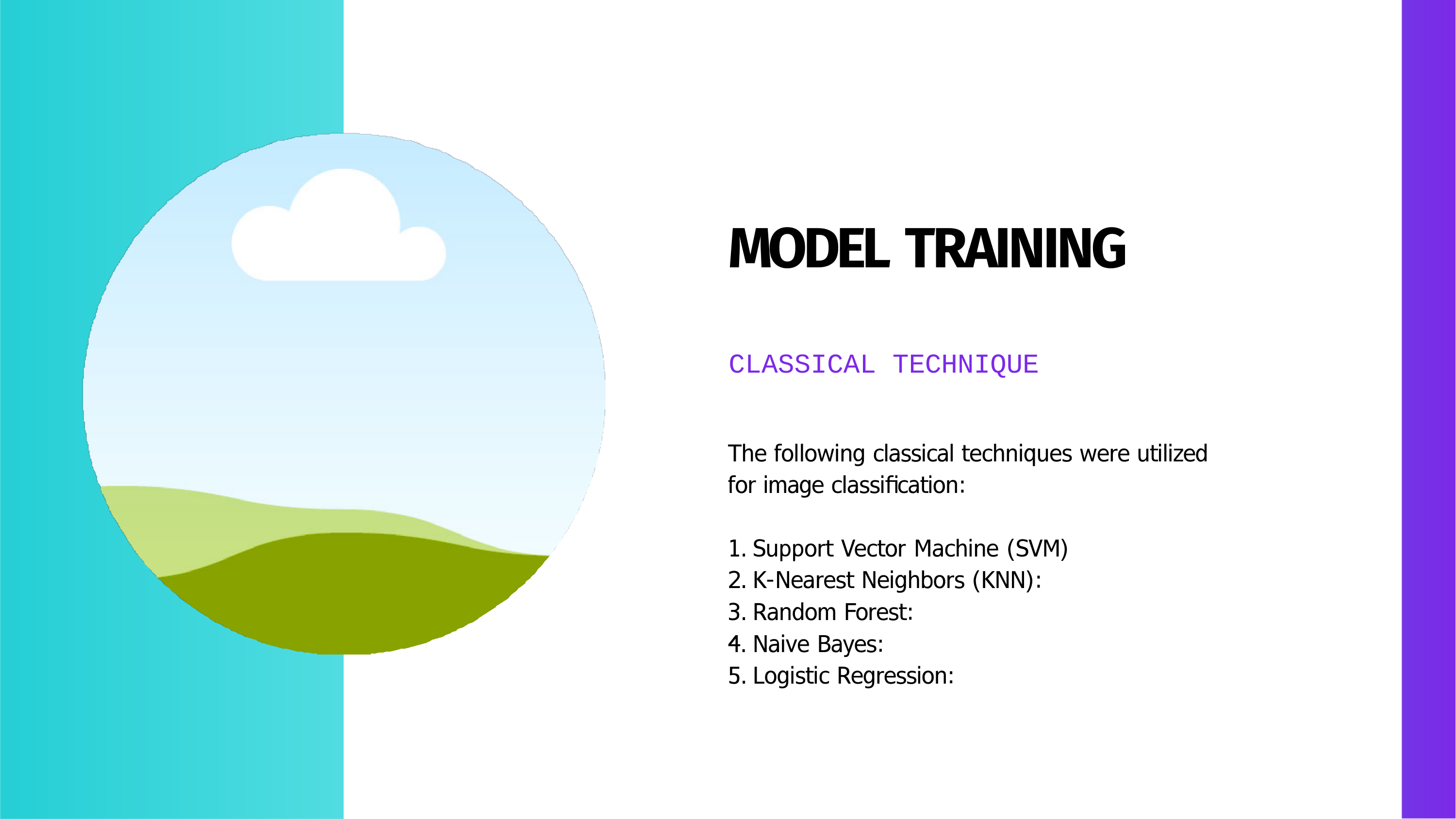

# MODEL TRAINING
CLASSICAL TECHNIQUE

The following classical techniques were utilized for image classification:

Support Vector Machine (SVM)
K-Nearest Neighbors (KNN):
Random Forest:
Naive Bayes:
Logistic Regression: